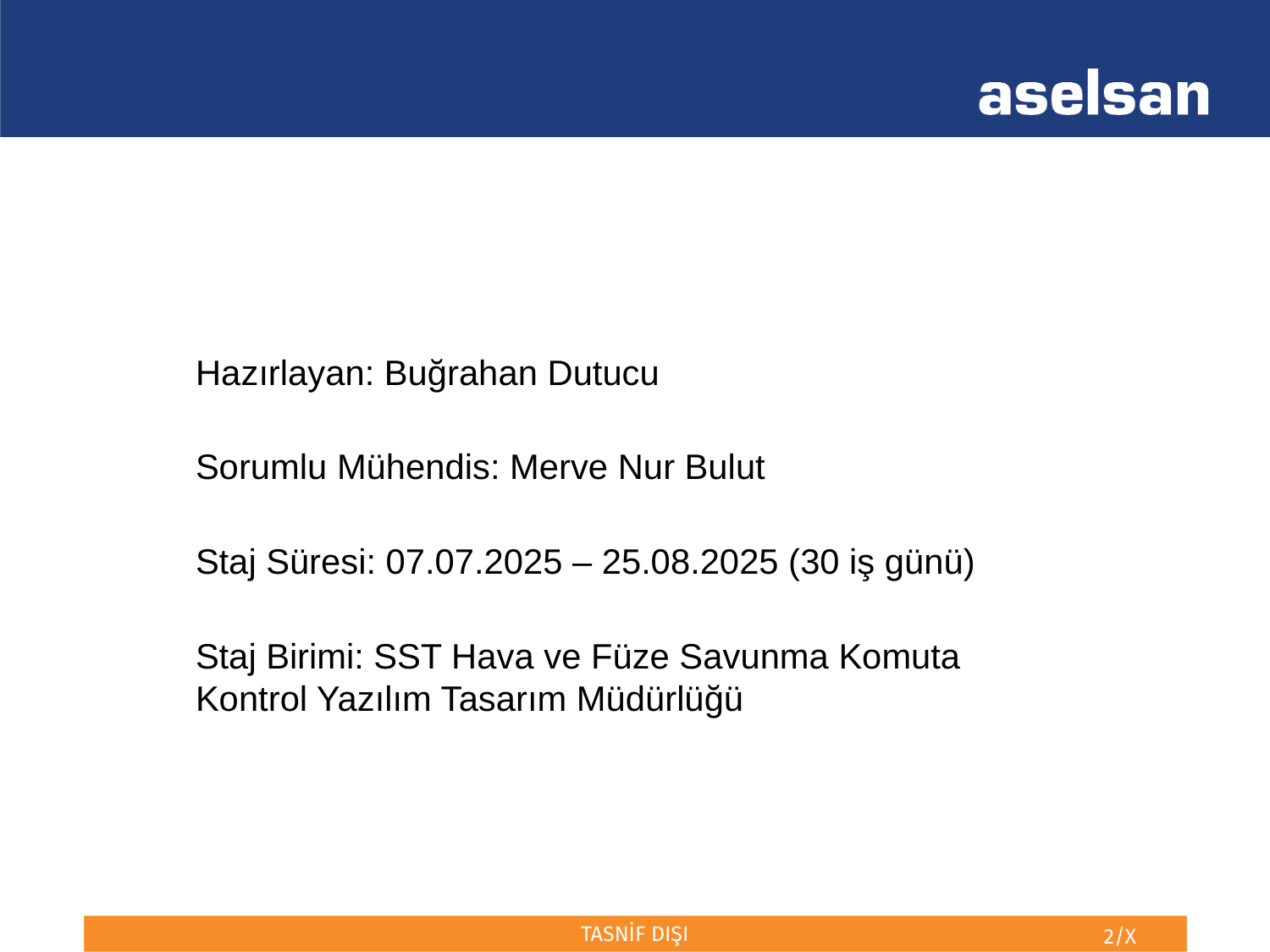

Hazırlayan: Buğrahan Dutucu

Sorumlu Mühendis: Merve Nur Bulut

Staj Süresi: 07.07.2025 – 25.08.2025 (30 iş günü)

Staj Birimi: SST Hava ve Füze Savunma Komuta Kontrol Yazılım Tasarım Müdürlüğü